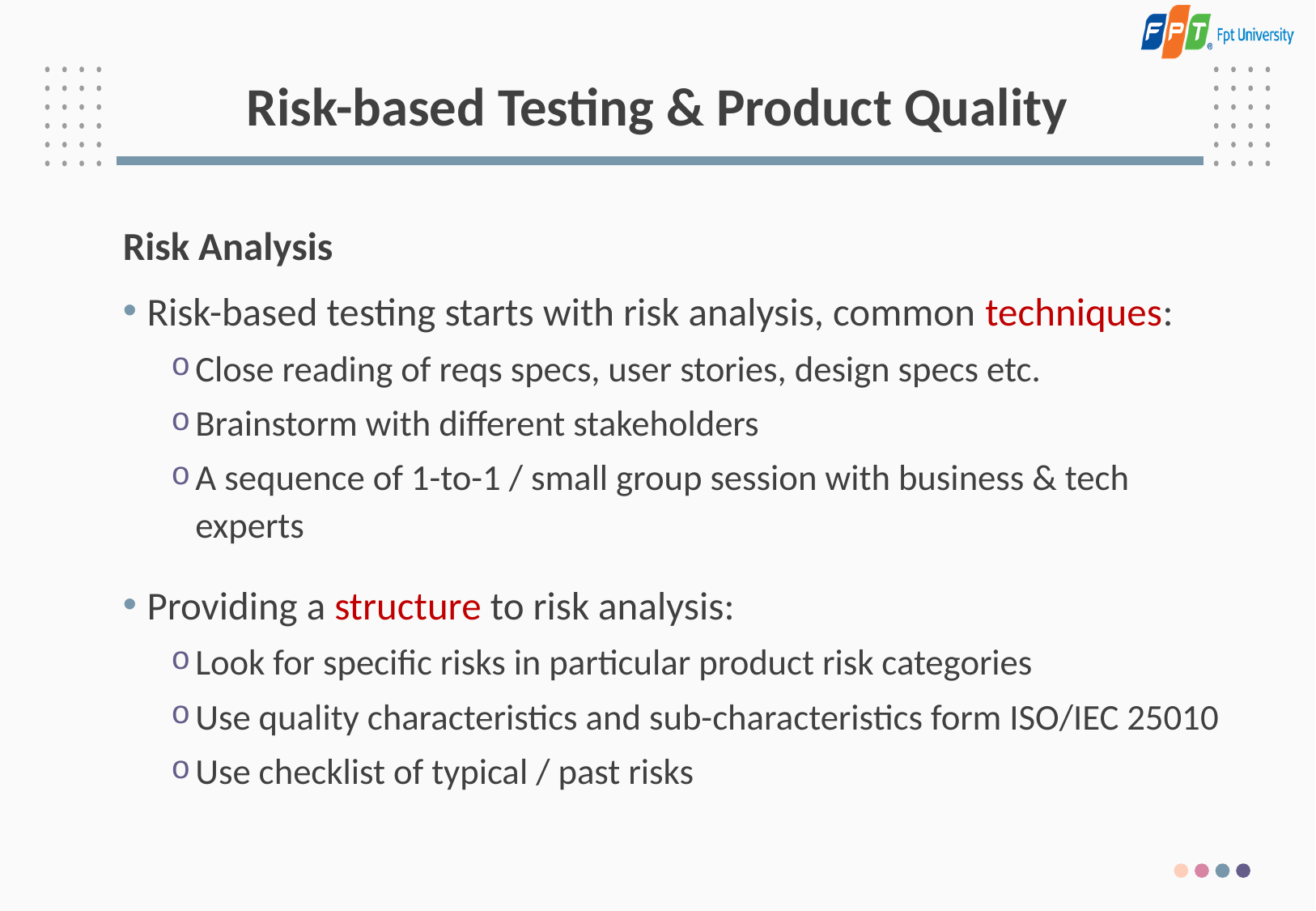

# Risk-based Testing & Product Quality
Risk Analysis
Risk-based testing starts with risk analysis, common techniques:
Close reading of reqs specs, user stories, design specs etc.
Brainstorm with different stakeholders
A sequence of 1-to-1 / small group session with business & tech experts
Providing a structure to risk analysis:
Look for specific risks in particular product risk categories
Use quality characteristics and sub-characteristics form ISO/IEC 25010
Use checklist of typical / past risks